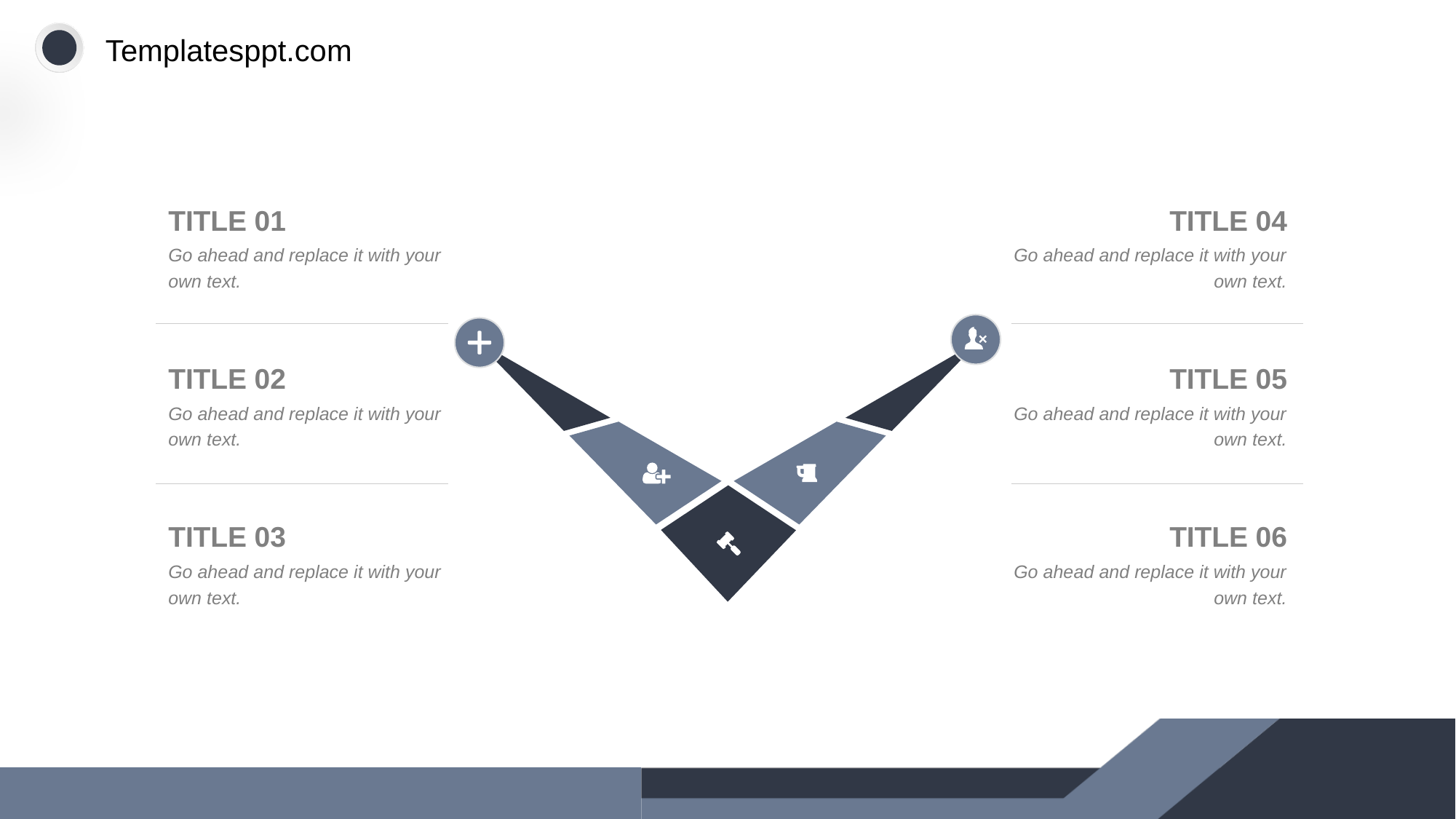

TITLE 01
Go ahead and replace it with your own text.
TITLE 02
Go ahead and replace it with your own text.
TITLE 03
Go ahead and replace it with your own text.
TITLE 04
Go ahead and replace it with your own text.
TITLE 05
Go ahead and replace it with your own text.
TITLE 06
Go ahead and replace it with your own text.